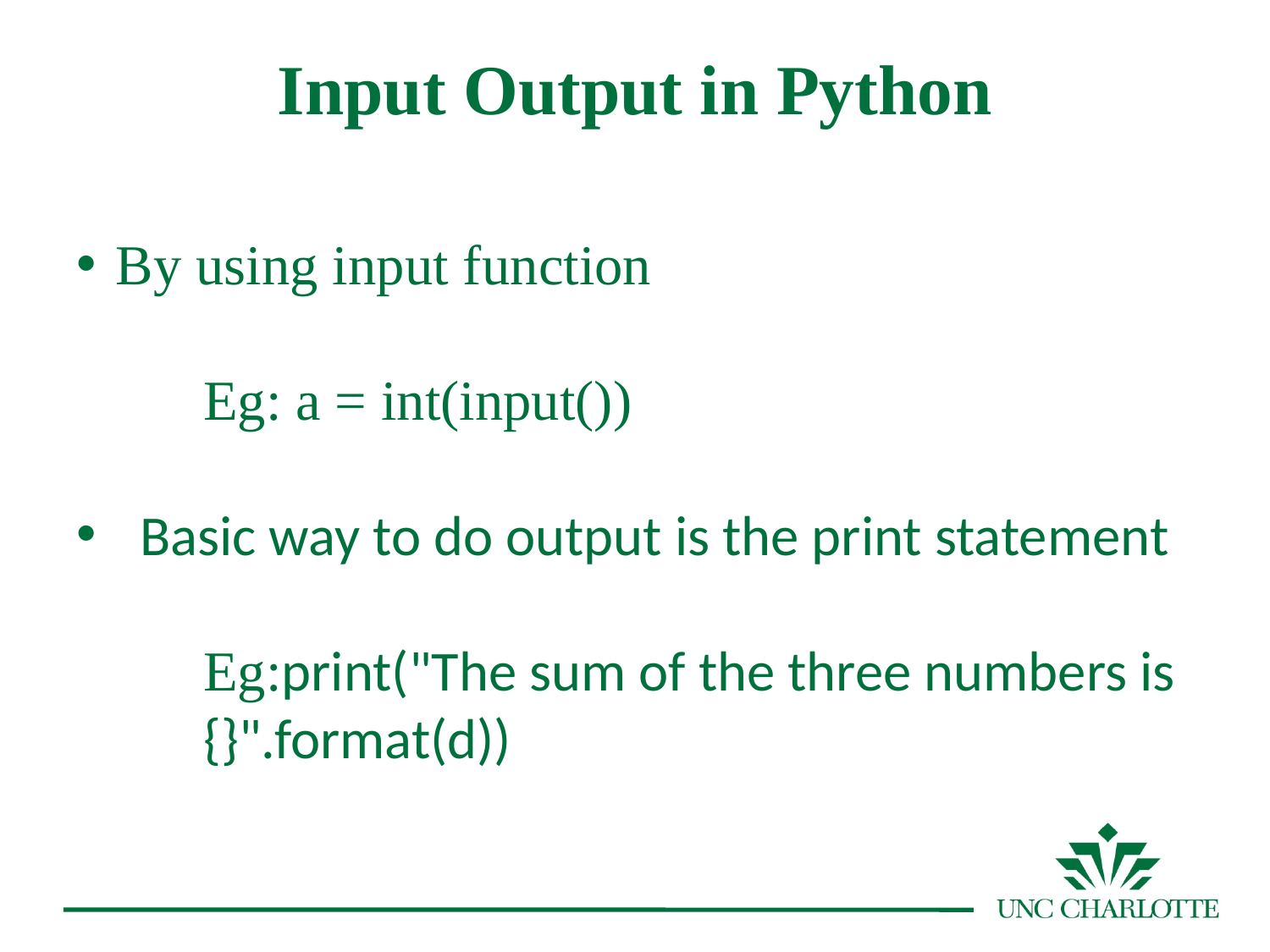

Input Output in Python
By using input function

	Eg: a = int(input())

Basic way to do output is the print statement

	Eg:print("The sum of the three numbers is 	{}".format(d))